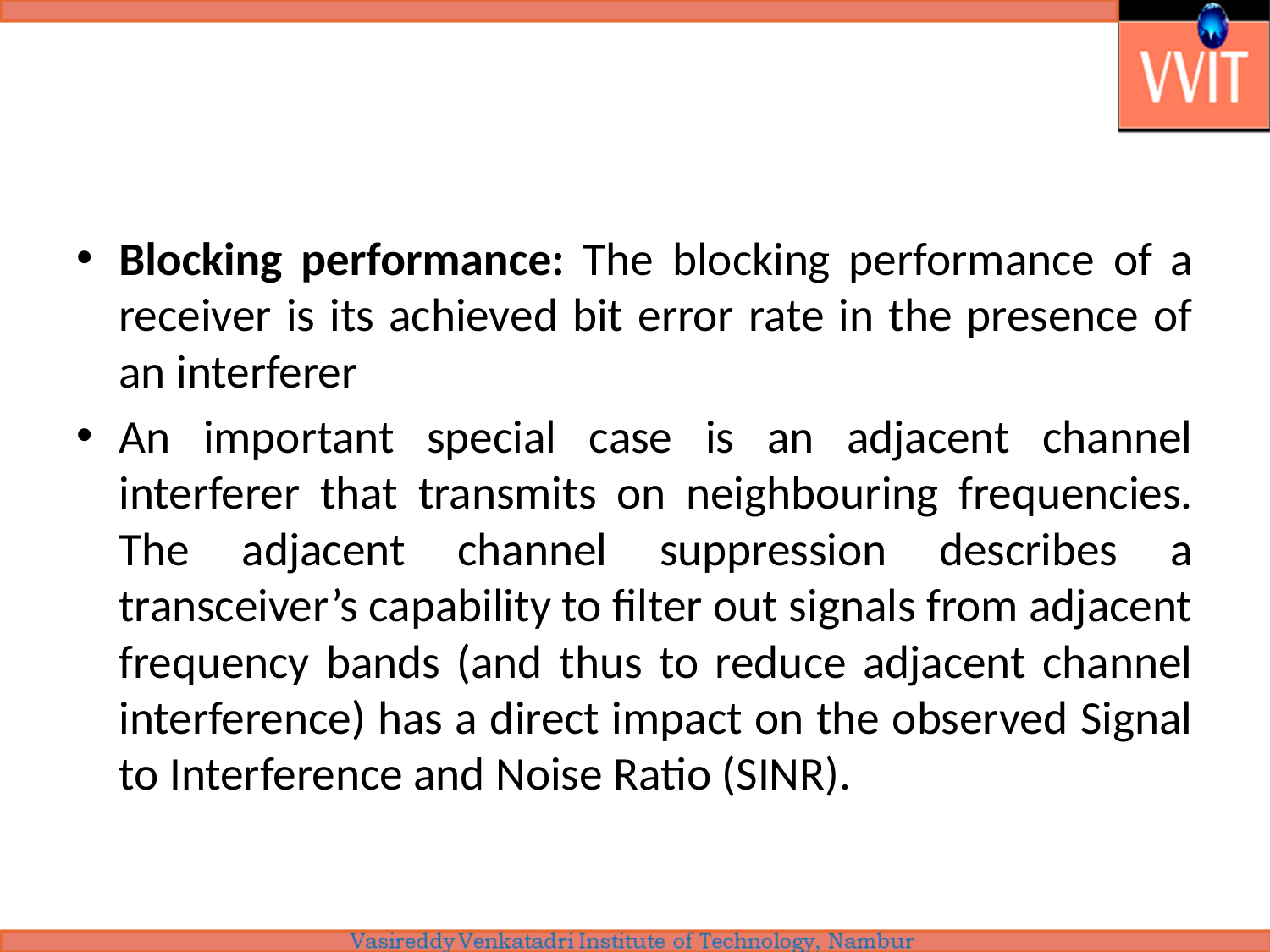

#
Blocking performance: The blocking performance of a receiver is its achieved bit error rate in the presence of an interferer
An important special case is an adjacent channel interferer that transmits on neighbouring frequencies. The adjacent channel suppression describes a transceiver’s capability to filter out signals from adjacent frequency bands (and thus to reduce adjacent channel interference) has a direct impact on the observed Signal to Interference and Noise Ratio (SINR).